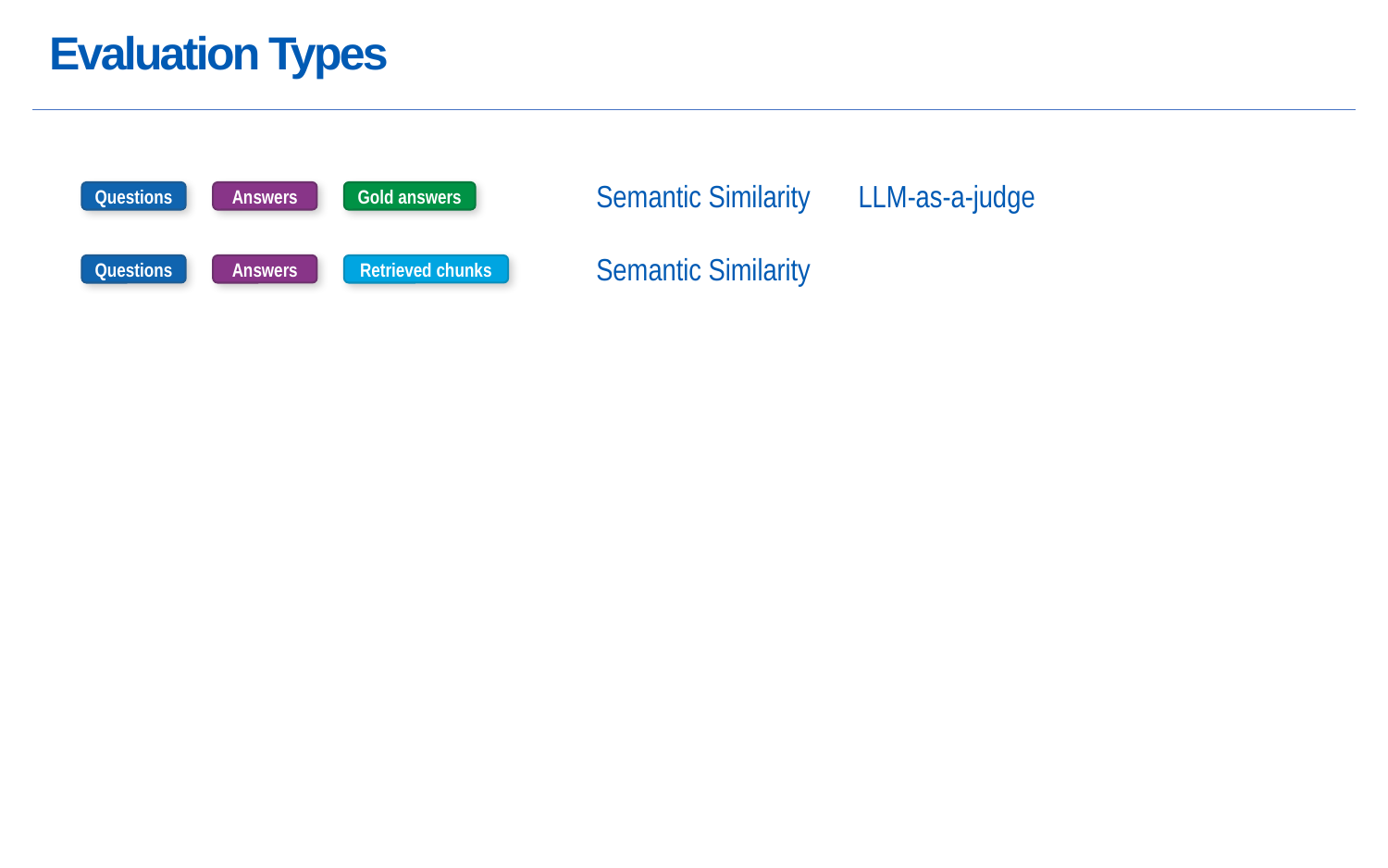

# Evaluation Types
Semantic Similarity
LLM-as-a-judge
Questions
Answers
Gold answers
Semantic Similarity
Questions
Answers
Retrieved chunks